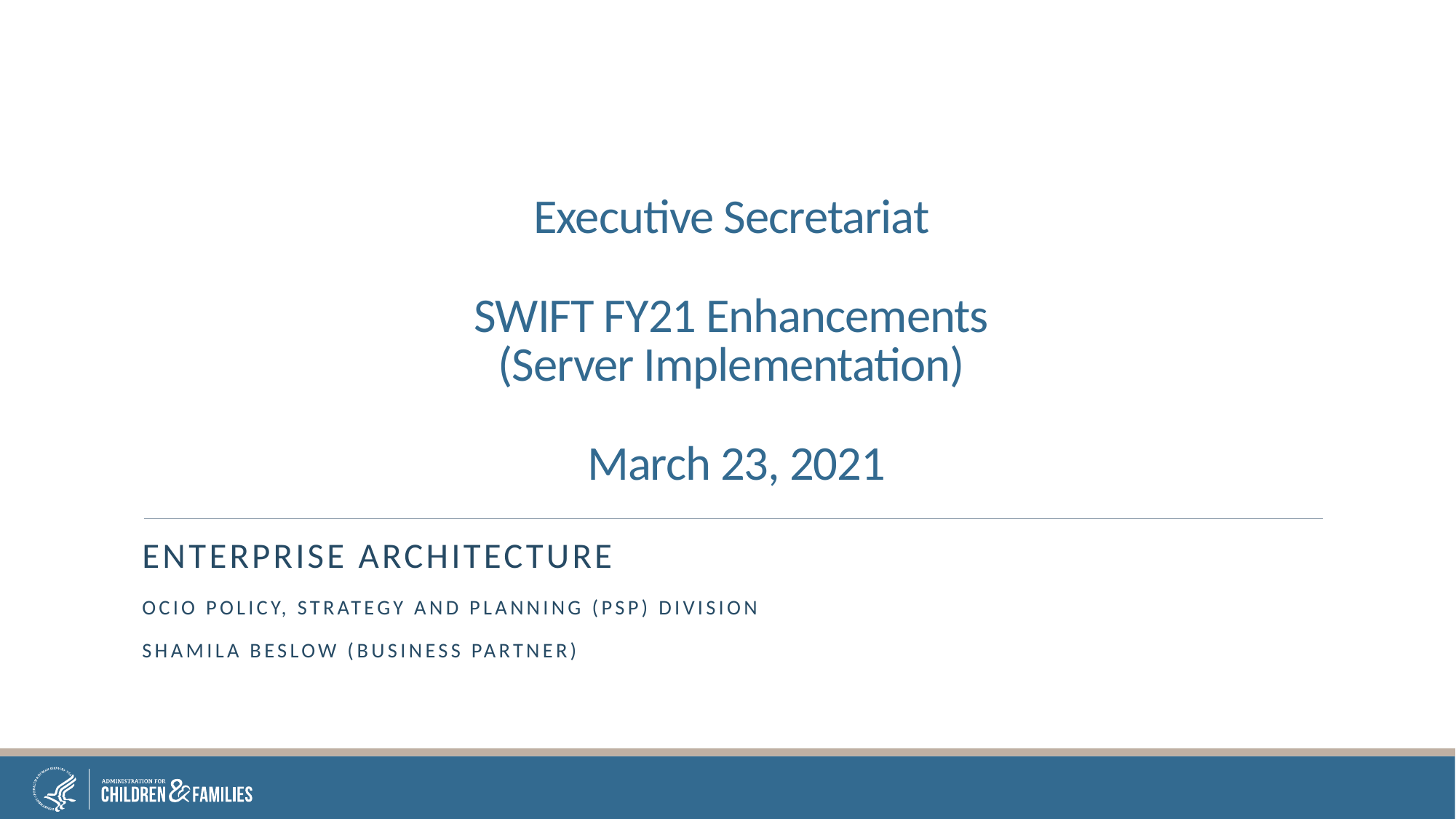

# Executive Secretariat SWIFT FY21 Enhancements (Server Implementation) March 23, 2021
Enterprise Architecture
OCIO Policy, Strategy and Planning (PSP) division
Shamila beslow (Business Partner)